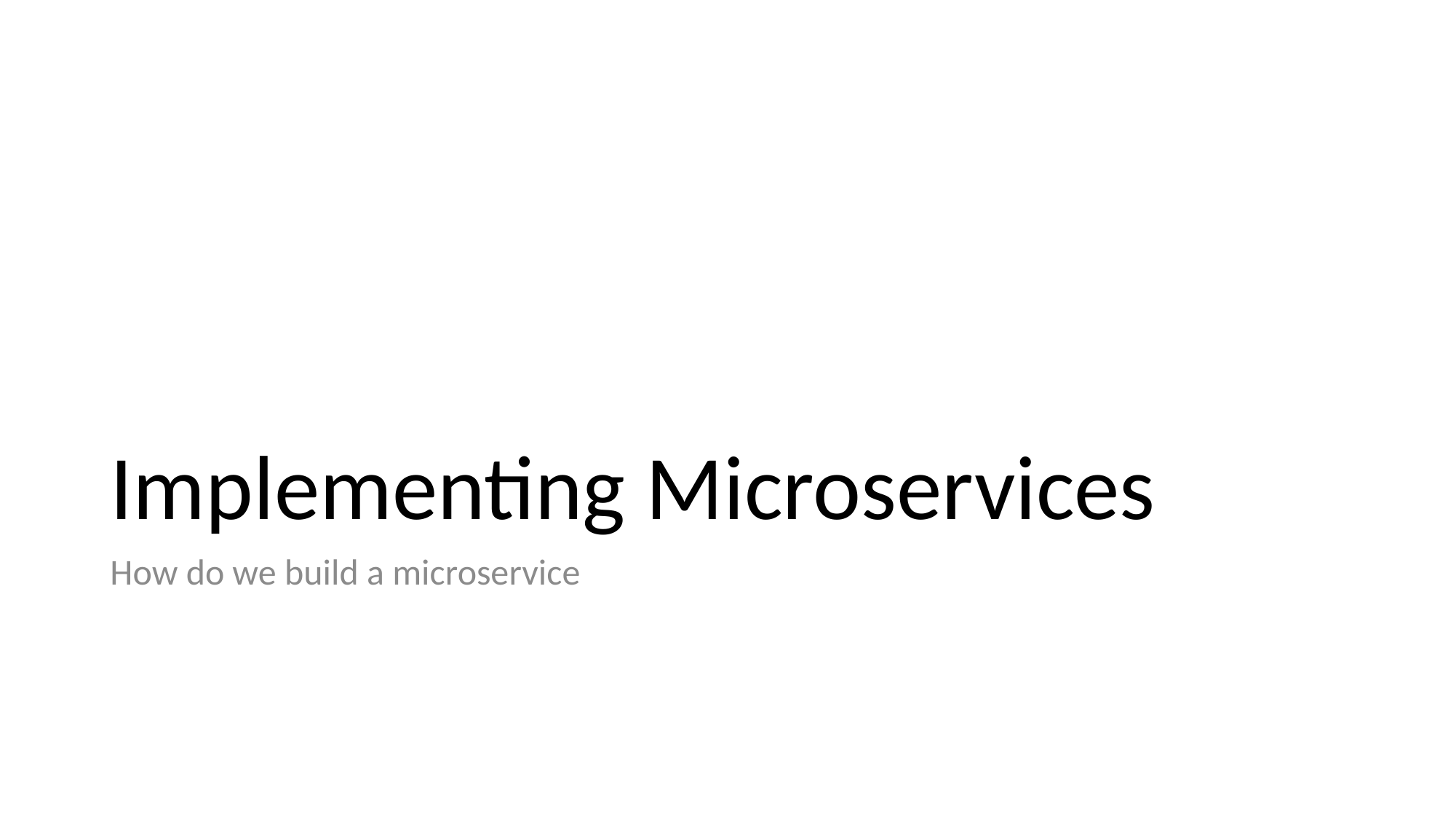

# Implementing Microservices
How do we build a microservice